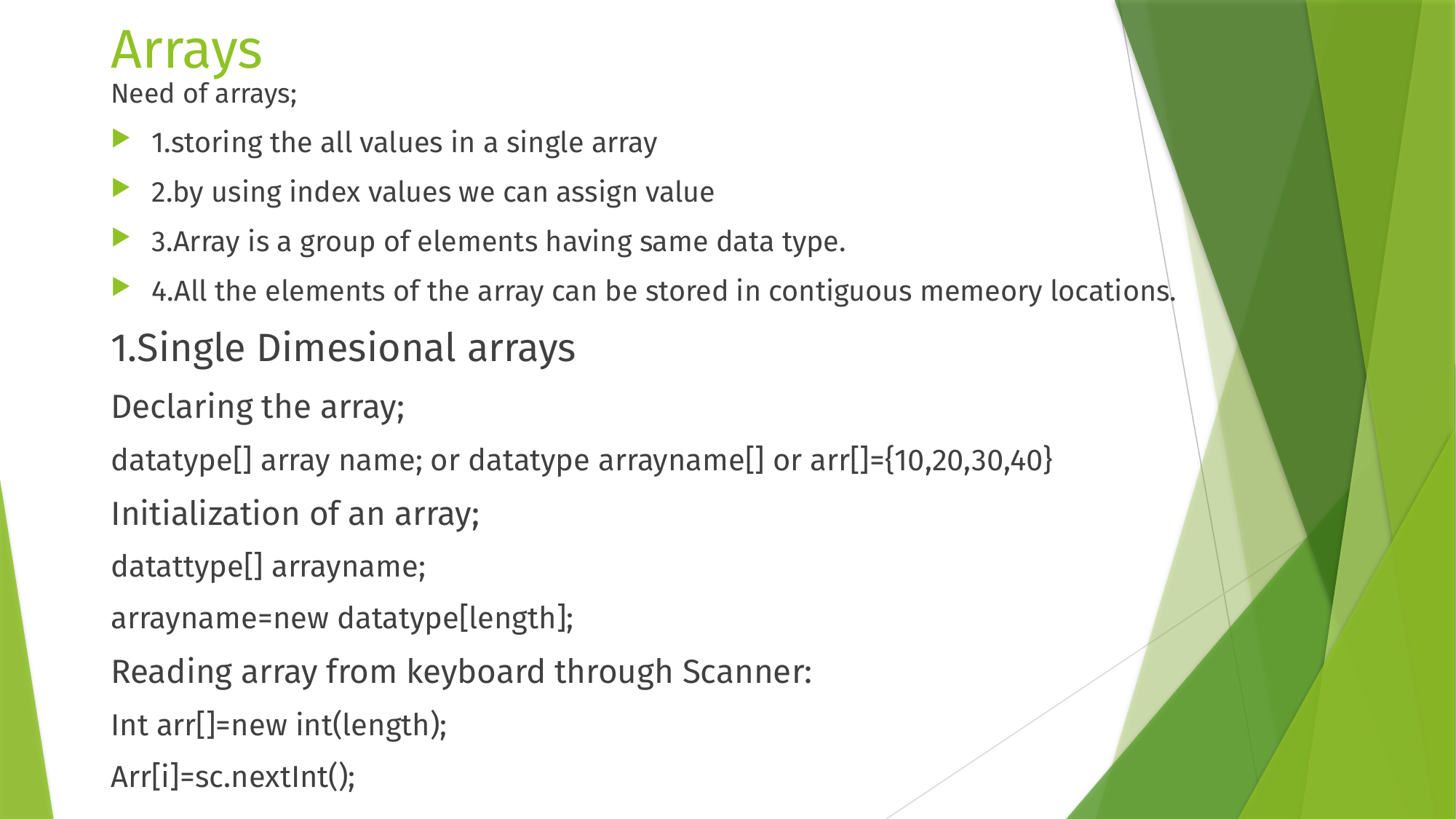

# Arrays
Need of arrays;
1.storing the all values in a single array
2.by using index values we can assign value
3.Array is a group of elements having same data type.
4.All the elements of the array can be stored in contiguous memeory locations.
1.Single Dimesional arrays
Declaring the array;
datatype[] array name; or datatype arrayname[] or arr[]={10,20,30,40}
Initialization of an array;
datattype[] arrayname;
arrayname=new datatype[length];
Reading array from keyboard through Scanner:
Int arr[]=new int(length);
Arr[i]=sc.nextInt();